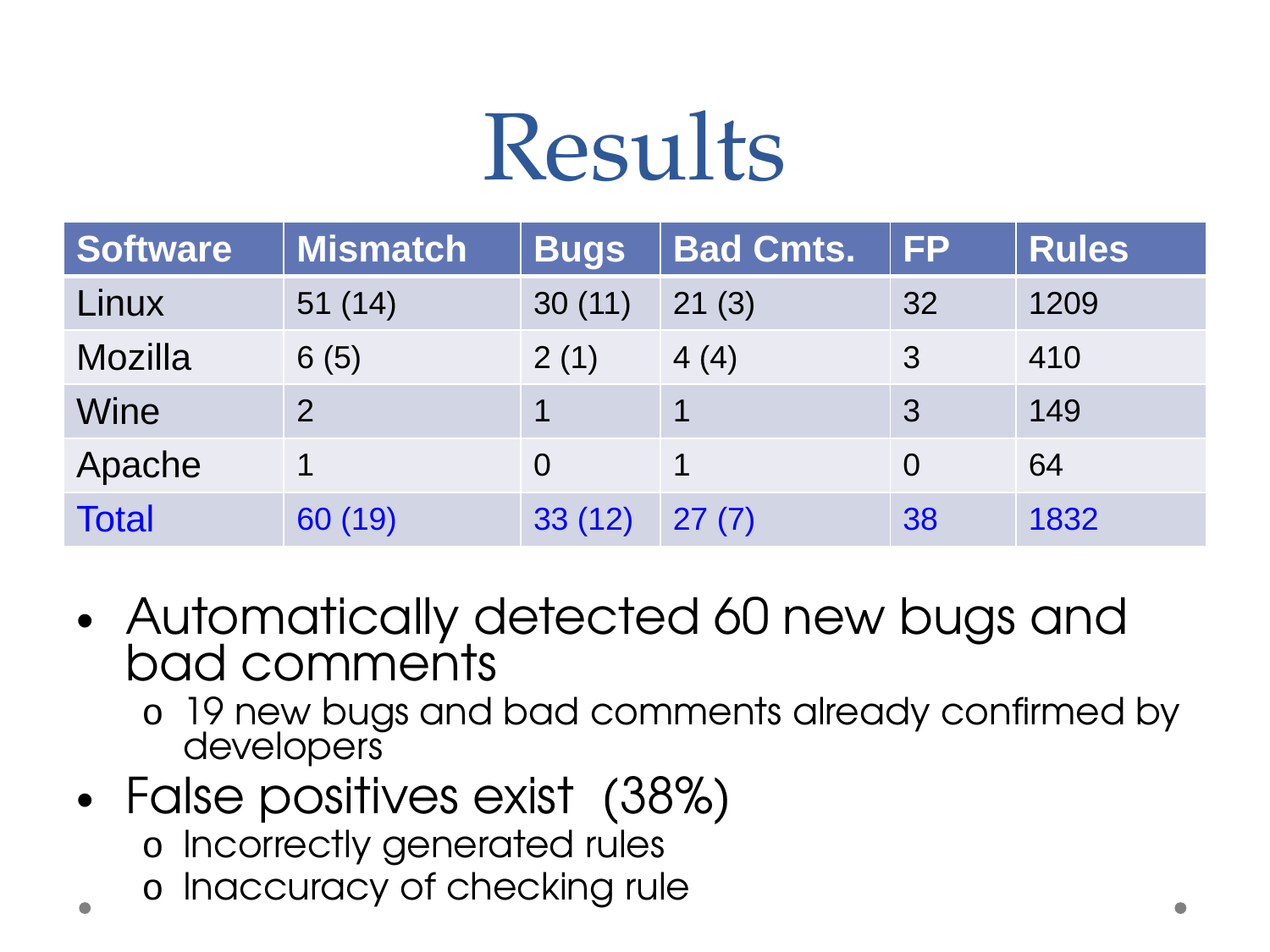

# Results
| Software | Mismatch | Bugs | Bad Cmts. | FP | Rules |
| --- | --- | --- | --- | --- | --- |
| Linux | 51 (14) | 30 (11) | 21 (3) | 32 | 1209 |
| Mozilla | 6 (5) | 2 (1) | 4 (4) | 3 | 410 |
| Wine | 2 | 1 | 1 | 3 | 149 |
| Apache | 1 | 0 | 1 | 0 | 64 |
| Total | 60 (19) | 33 (12) | 27 (7) | 38 | 1832 |
Automatically detected 60 new bugs and bad comments
19 new bugs and bad comments already confirmed by developers
False positives exist  (38%)
Incorrectly generated rules
Inaccuracy of checking rule